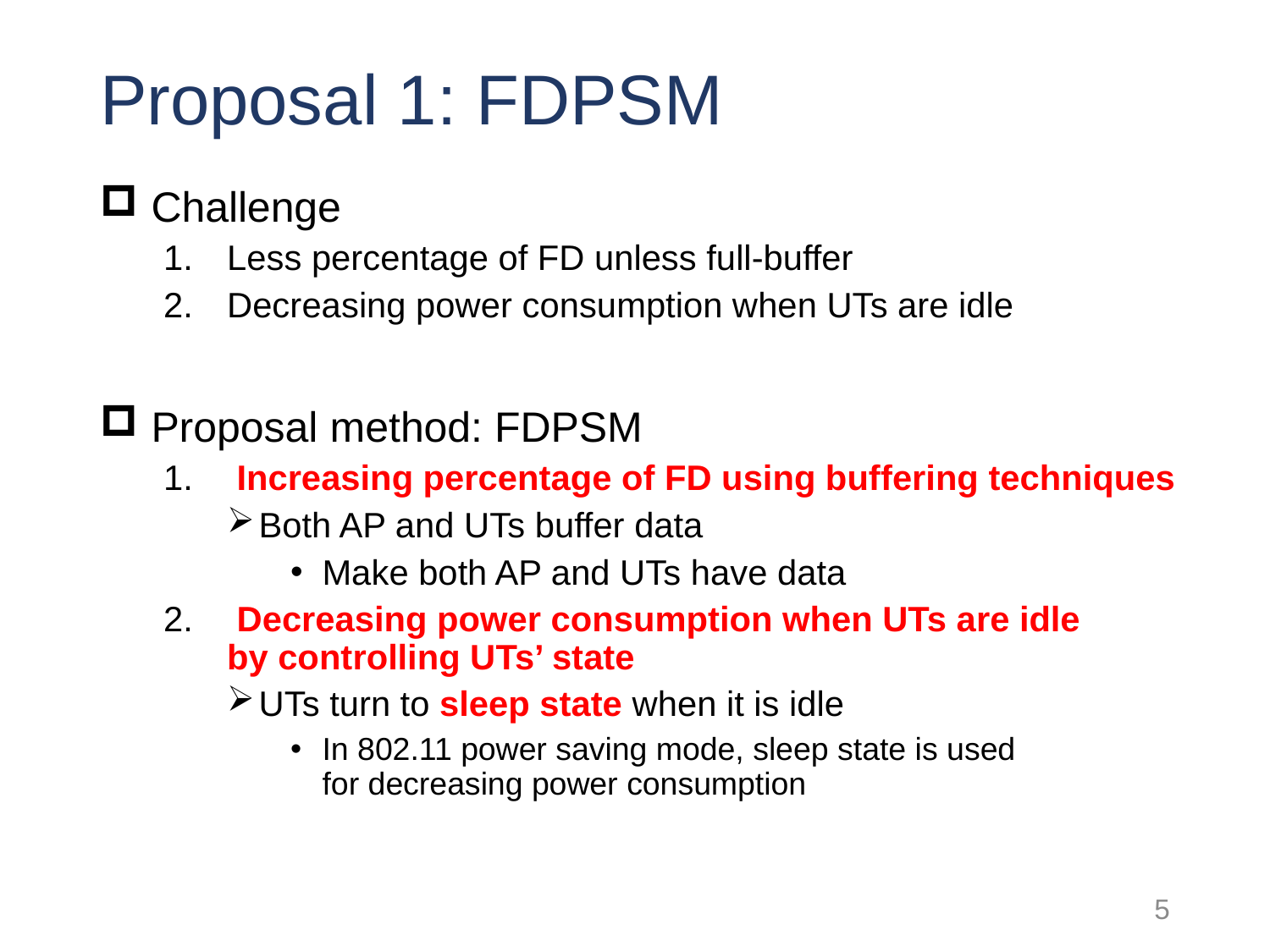

# Proposal 1: FDPSM
 Challenge
Less percentage of FD unless full-buffer
Decreasing power consumption when UTs are idle

 Proposal method: FDPSM
 Increasing percentage of FD using buffering techniques
Both AP and UTs buffer data
Make both AP and UTs have data
 Decreasing power consumption when UTs are idle
by controlling UTs’ state
UTs turn to sleep state when it is idle
In 802.11 power saving mode, sleep state is used
for decreasing power consumption
5